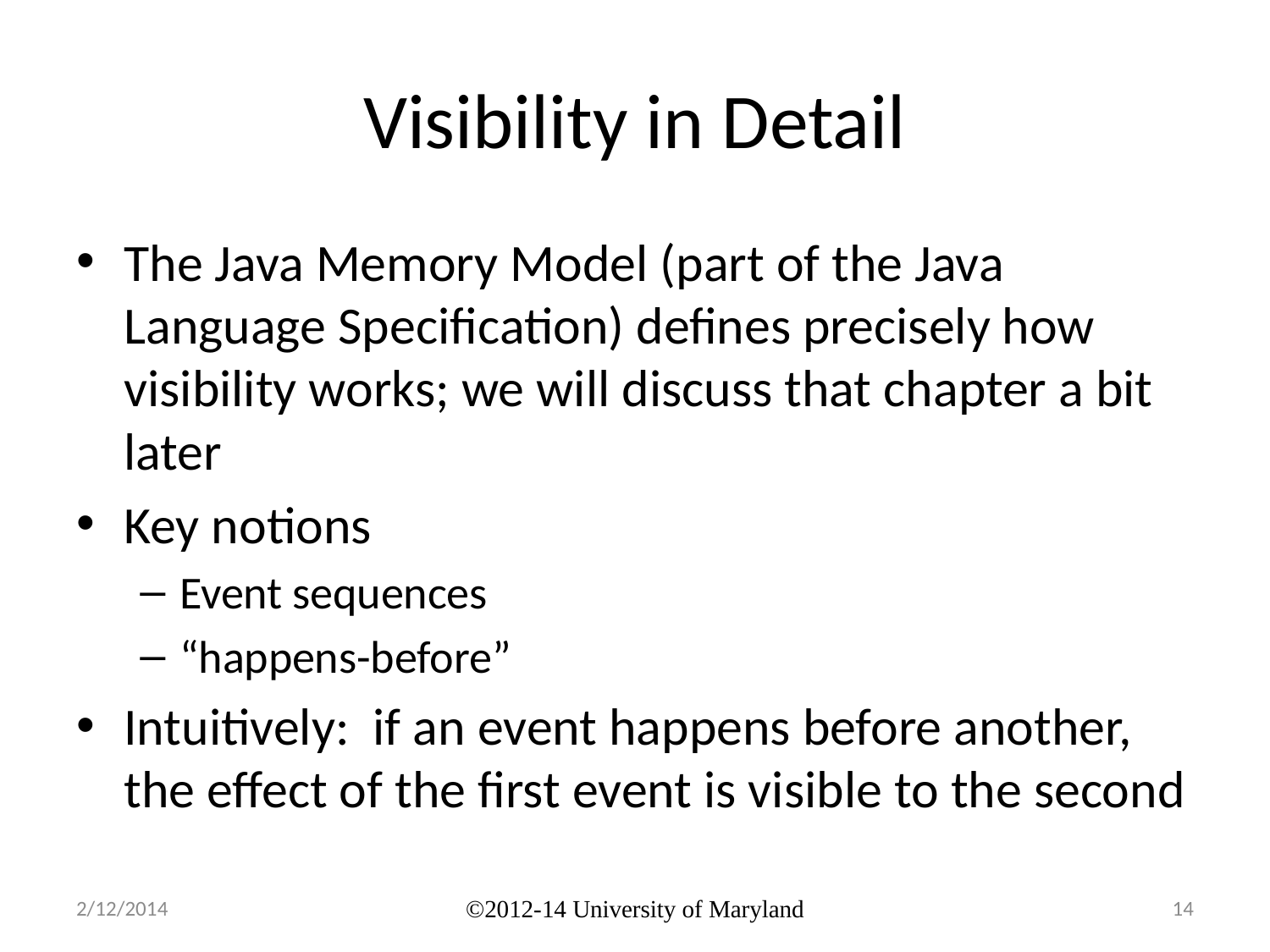

# Visibility in Detail
The Java Memory Model (part of the Java Language Specification) defines precisely how visibility works; we will discuss that chapter a bit later
Key notions
Event sequences
“happens-before”
Intuitively:  if an event happens before another, the effect of the first event is visible to the second
2/12/2014
©2012-14 University of Maryland
14